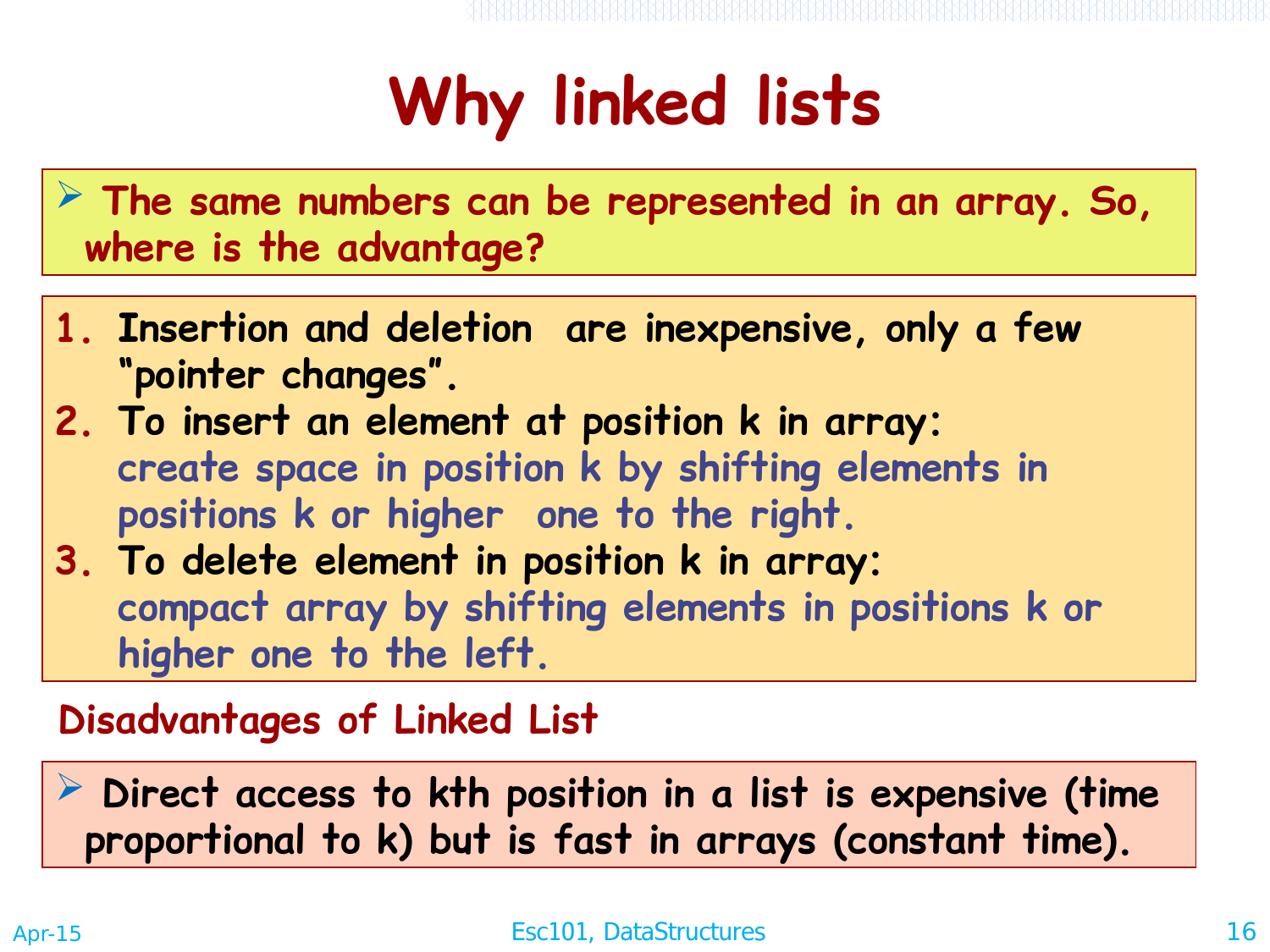

Why linked lists
 The same numbers can be represented in an array. So, where is the advantage?
Insertion and deletion  are inexpensive, only a few “pointer changes”.
To insert an element at position k in array:
create space in position k by shifting elements in positions k or higher  one to the right.
To delete element in position k in array:
compact array by shifting elements in positions k or higher one to the left.
Disadvantages of Linked List
 Direct access to kth position in a list is expensive (time proportional to k) but is fast in arrays (constant time).
Apr-15
Esc101, DataStructures
16